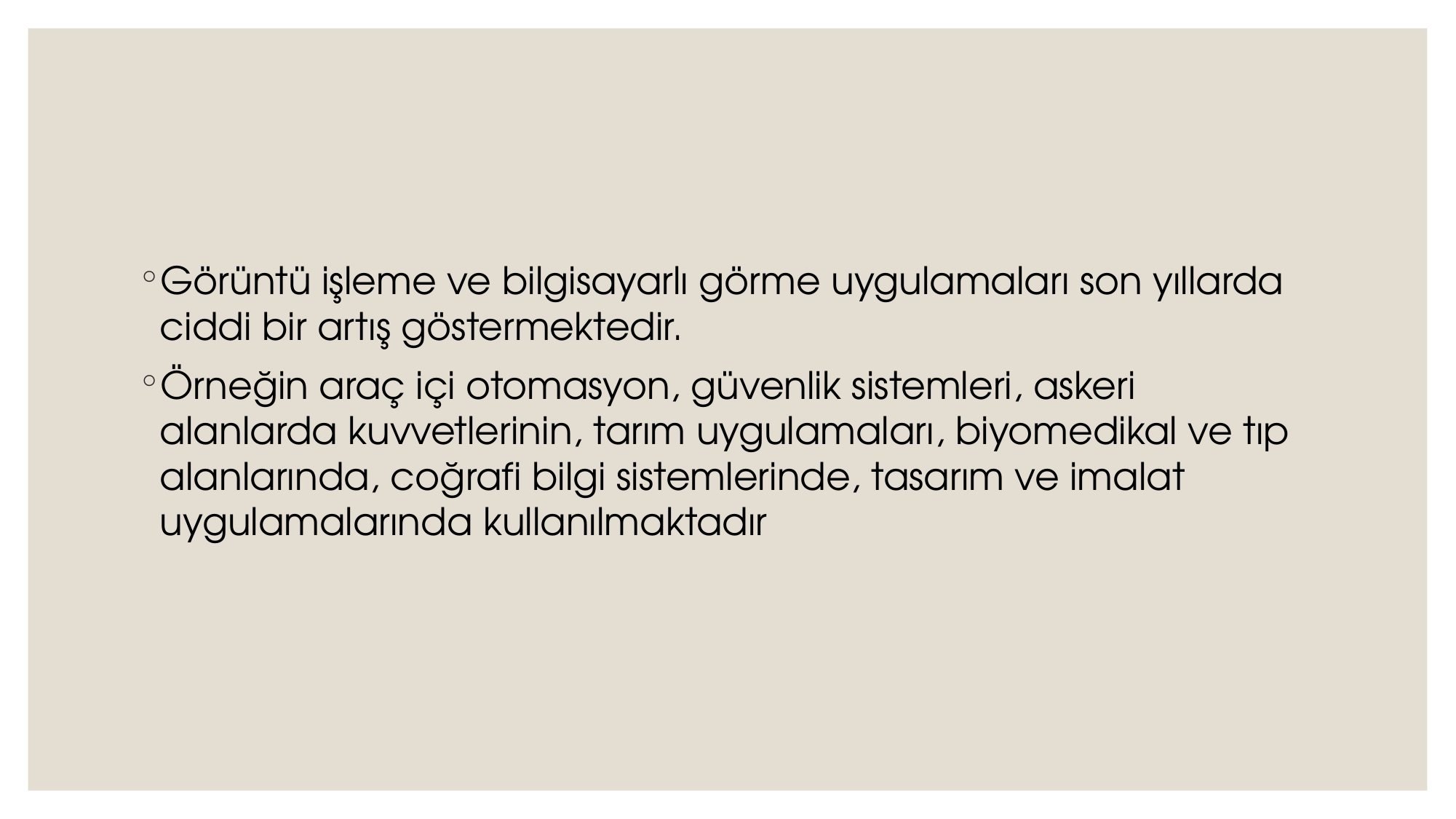

#
Görüntü işleme ve bilgisayarlı görme uygulamaları son yıllarda ciddi bir artış göstermektedir.
Örneğin araç içi otomasyon, güvenlik sistemleri, askeri alanlarda kuvvetlerinin, tarım uygulamaları, biyomedikal ve tıp alanlarında, coğrafi bilgi sistemlerinde, tasarım ve imalat uygulamalarında kullanılmaktadır